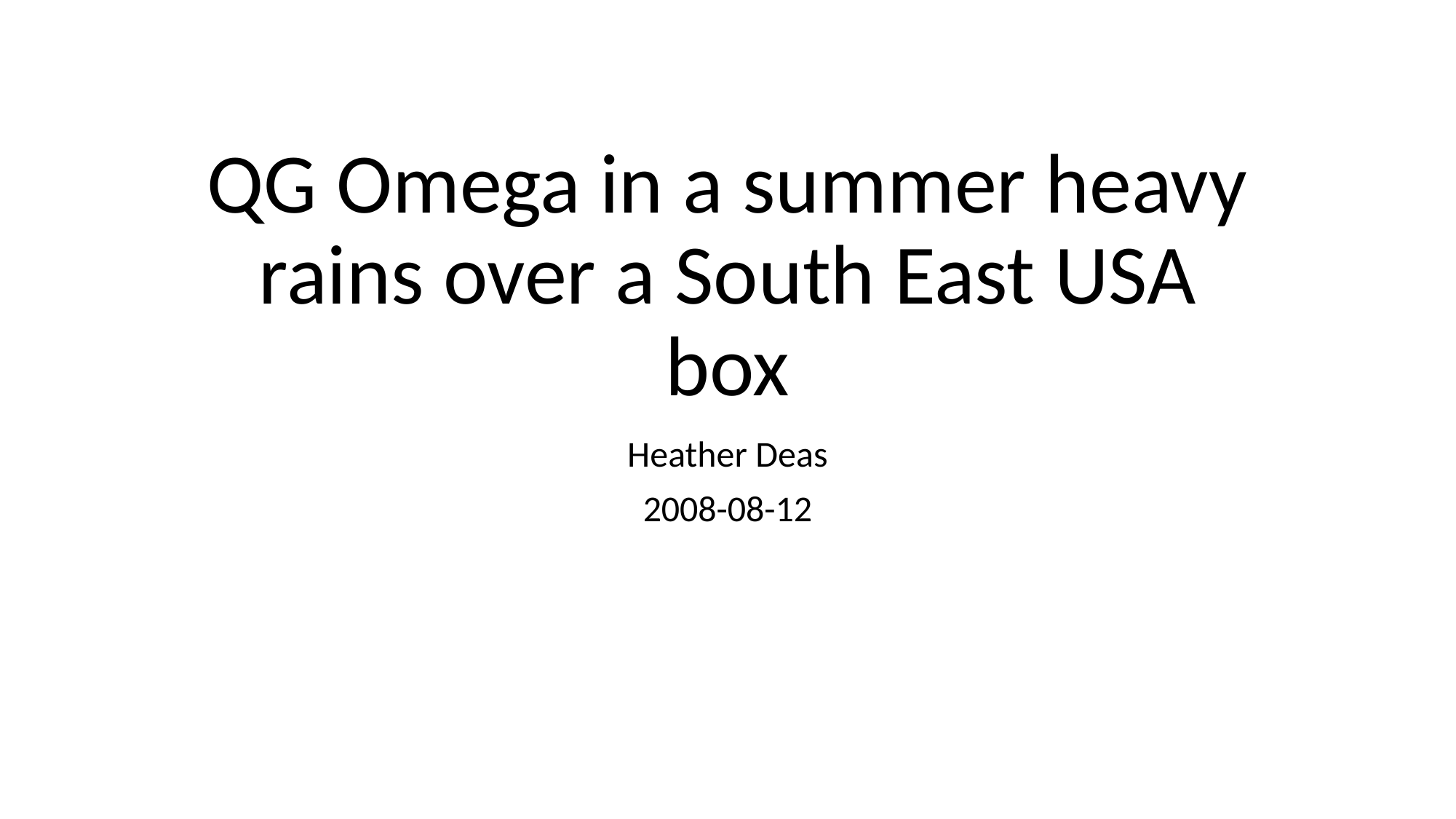

# QG Omega in a summer heavy rains over a South East USA box
Heather Deas
2008-08-12